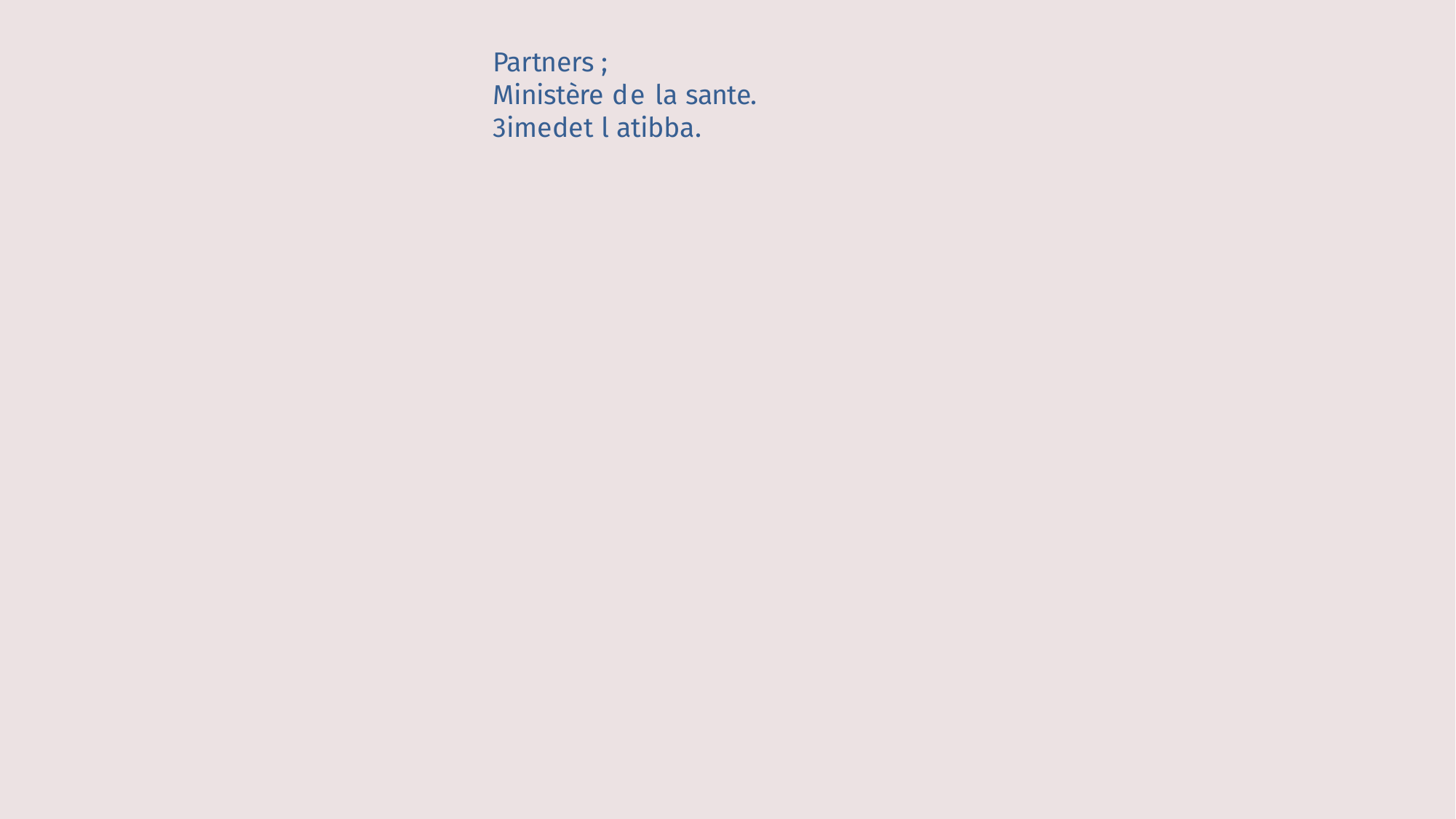

Partners ;
Ministère de la sante. 3imedet l atibba.